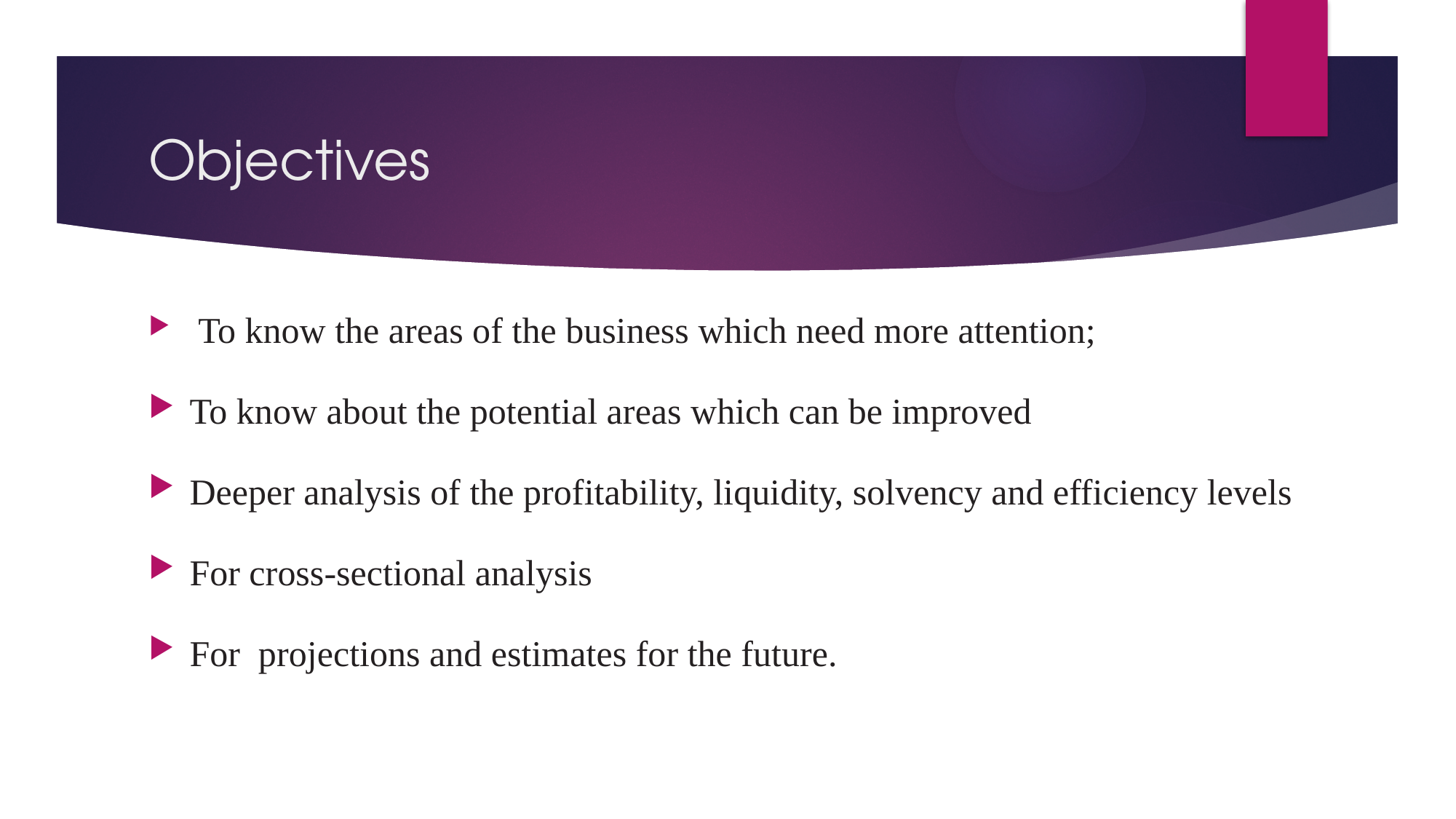

# Objectives
 To know the areas of the business which need more attention;
To know about the potential areas which can be improved
Deeper analysis of the profitability, liquidity, solvency and efficiency levels
For cross-sectional analysis
For  projections and estimates for the future.